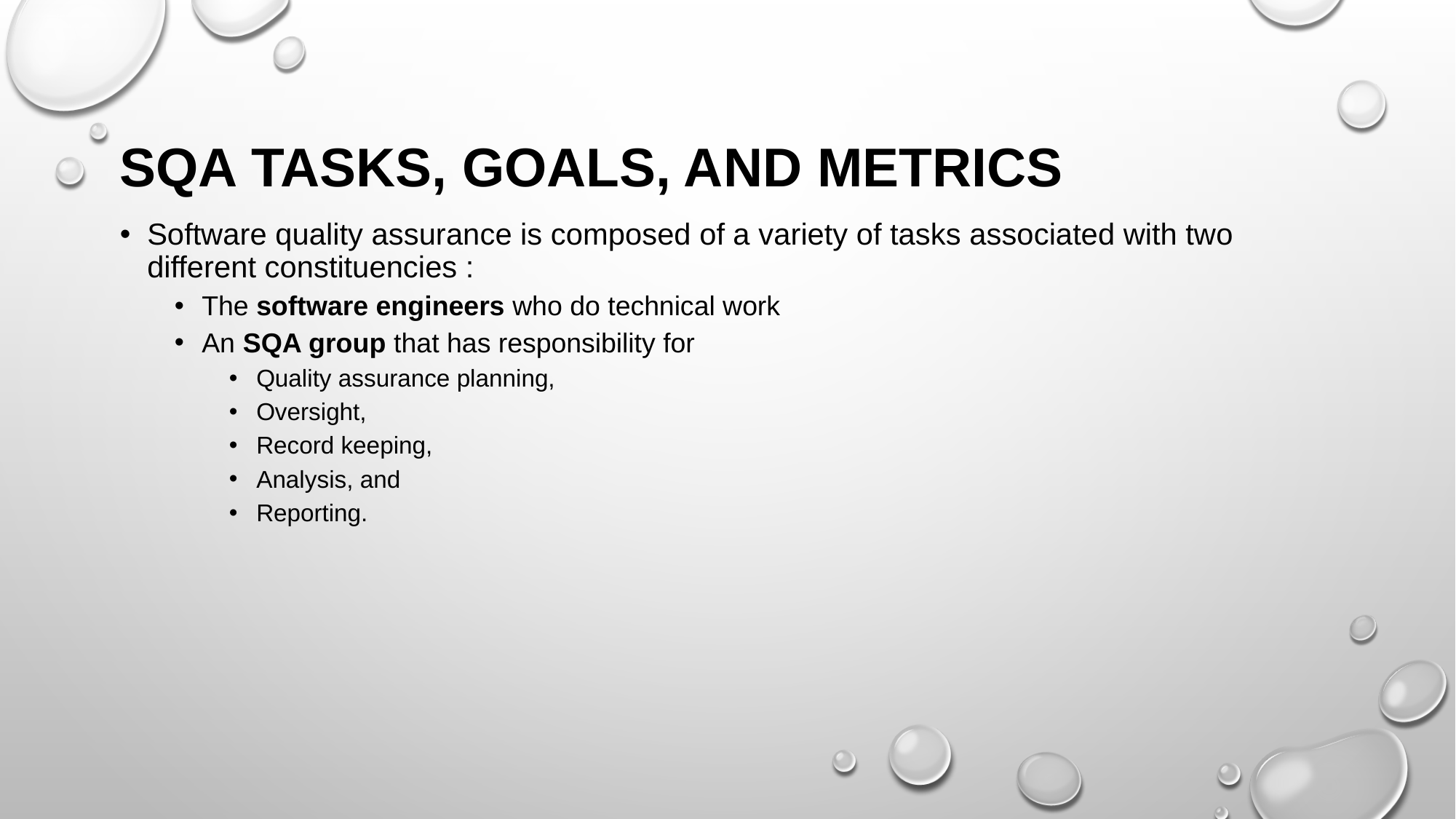

# SQA Tasks, Goals, And Metrics
Software quality assurance is composed of a variety of tasks associated with two different constituencies :
The software engineers who do technical work
An SQA group that has responsibility for
Quality assurance planning,
Oversight,
Record keeping,
Analysis, and
Reporting.